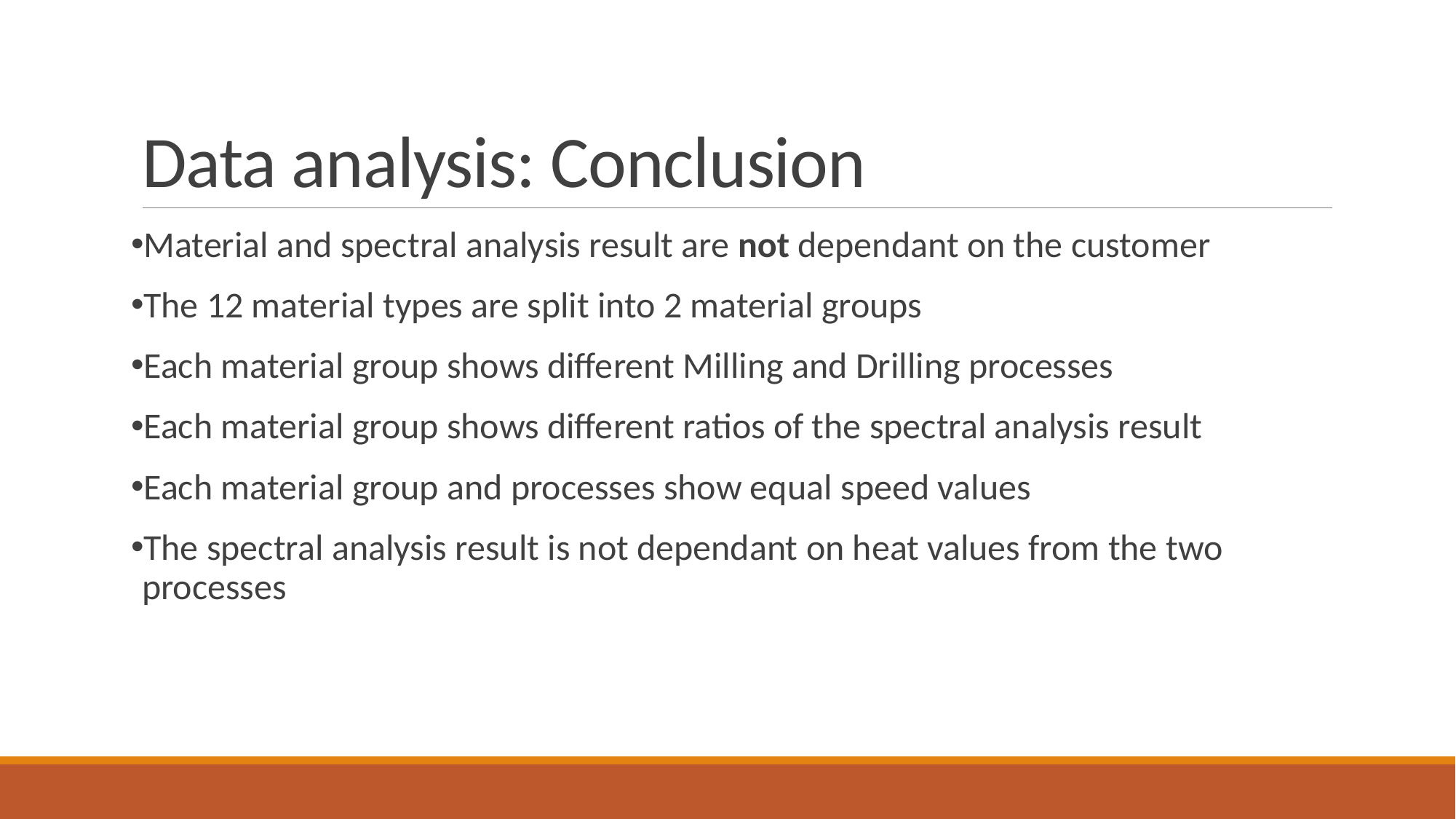

# Data analysis: Conclusion
Material and spectral analysis result are not dependant on the customer
The 12 material types are split into 2 material groups
Each material group shows different Milling and Drilling processes
Each material group shows different ratios of the spectral analysis result
Each material group and processes show equal speed values
The spectral analysis result is not dependant on heat values from the two processes